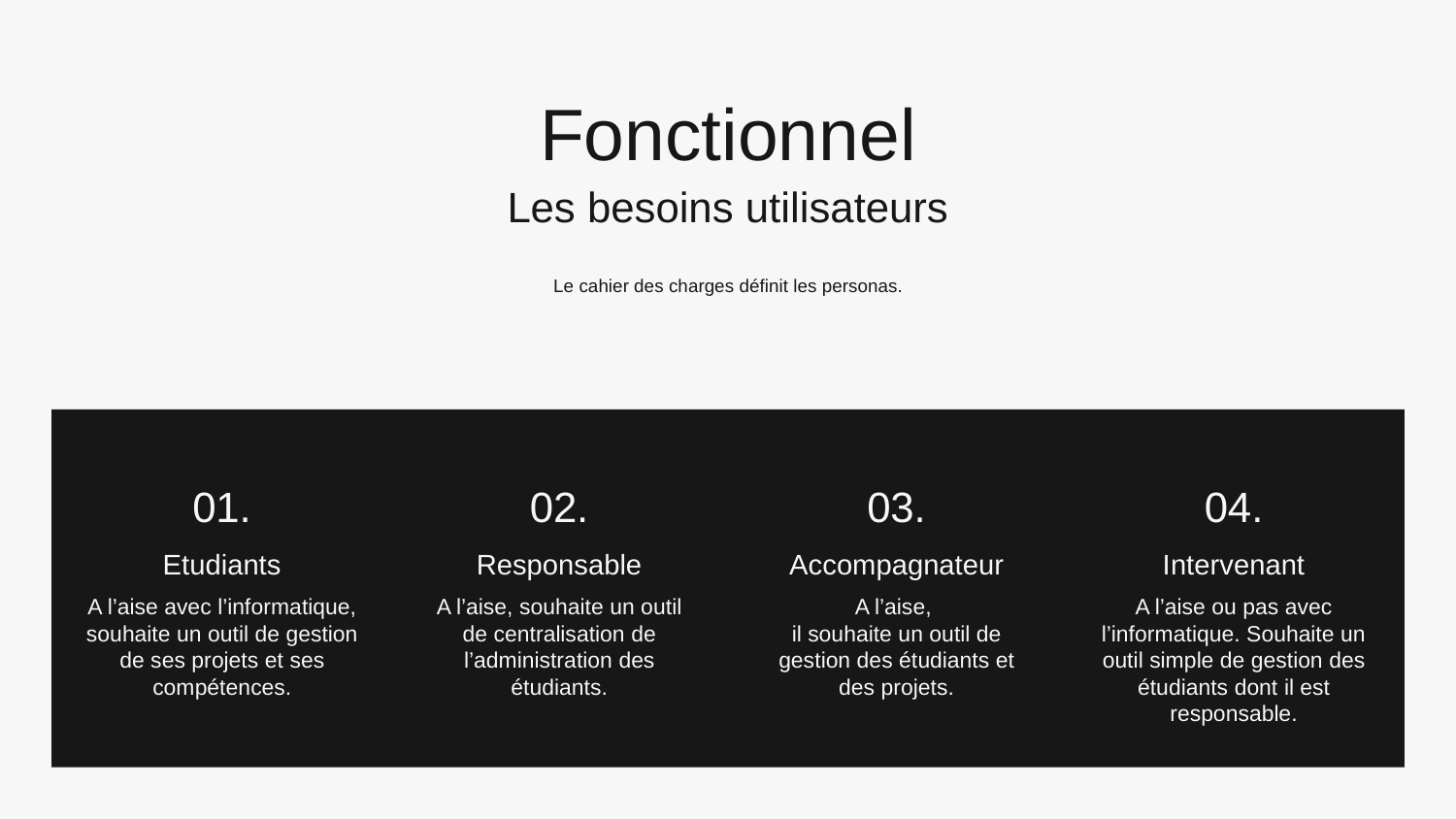

Fonctionnel

Les besoins utilisateurs
Le cahier des charges définit les personas.

01.
02.
03.
04.
Etudiants
Responsable
Accompagnateur
Intervenant
A l’aise avec l’informatique, souhaite un outil de gestion de ses projets et ses compétences.
A l’aise, souhaite un outil de centralisation de l’administration des étudiants.
A l’aise,
il souhaite un outil de gestion des étudiants et des projets.
A l’aise ou pas avec l’informatique. Souhaite un outil simple de gestion des étudiants dont il est responsable.